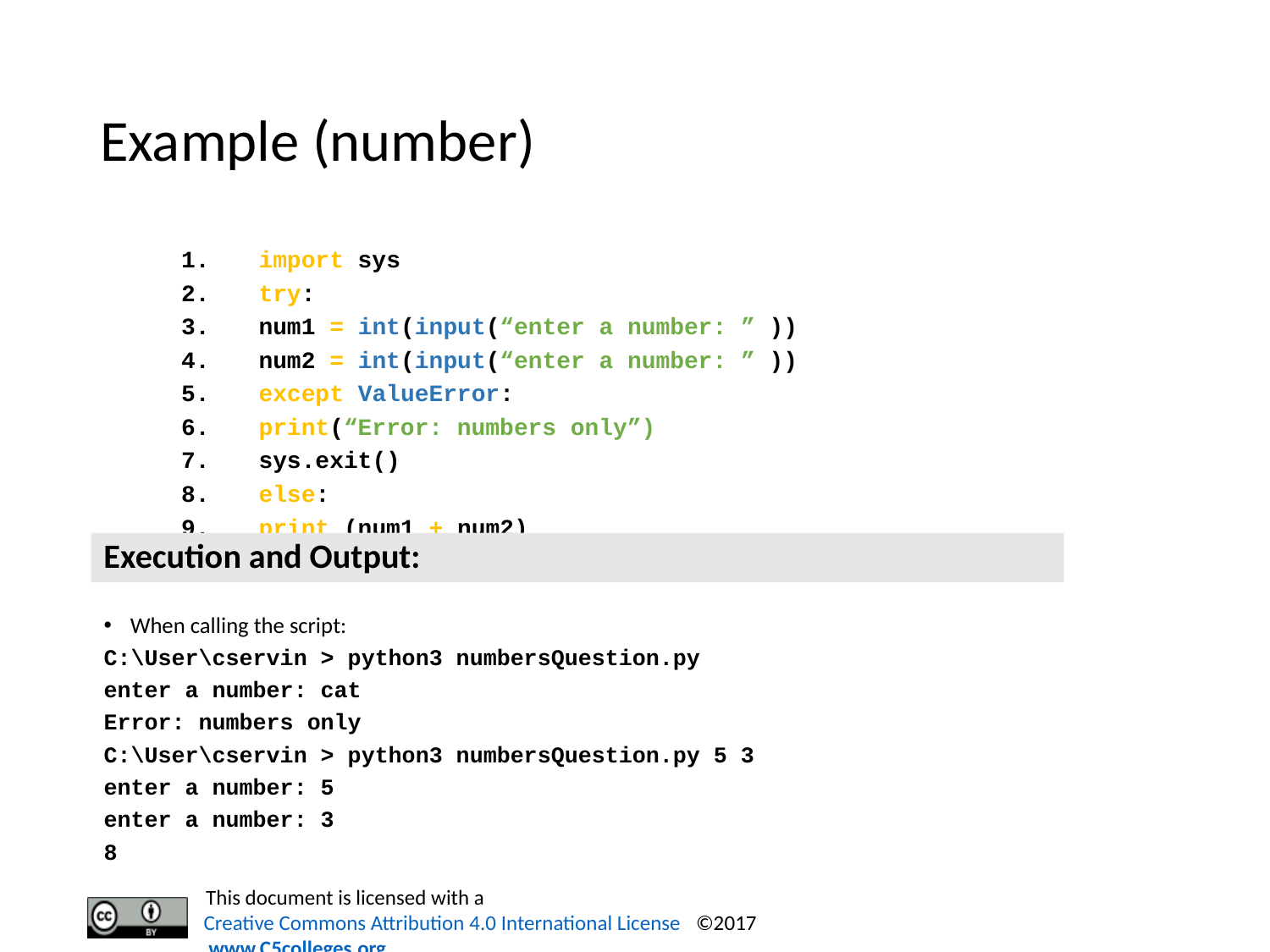

# Example (number)

	1.	import sys
	2.	try:
	3.		num1 = int(input(“enter a number: ” ))
	4.		num2 = int(input(“enter a number: ” ))
	5.	except ValueError:
	6.		print(“Error: numbers only”)
	7.		sys.exit()
	8.	else:
	9.		print (num1 + num2)

When calling the script:
C:\User\cservin > python3 numbersQuestion.py
enter a number: cat
Error: numbers only
C:\User\cservin > python3 numbersQuestion.py 5 3
enter a number: 5
enter a number: 3
8
Execution and Output: